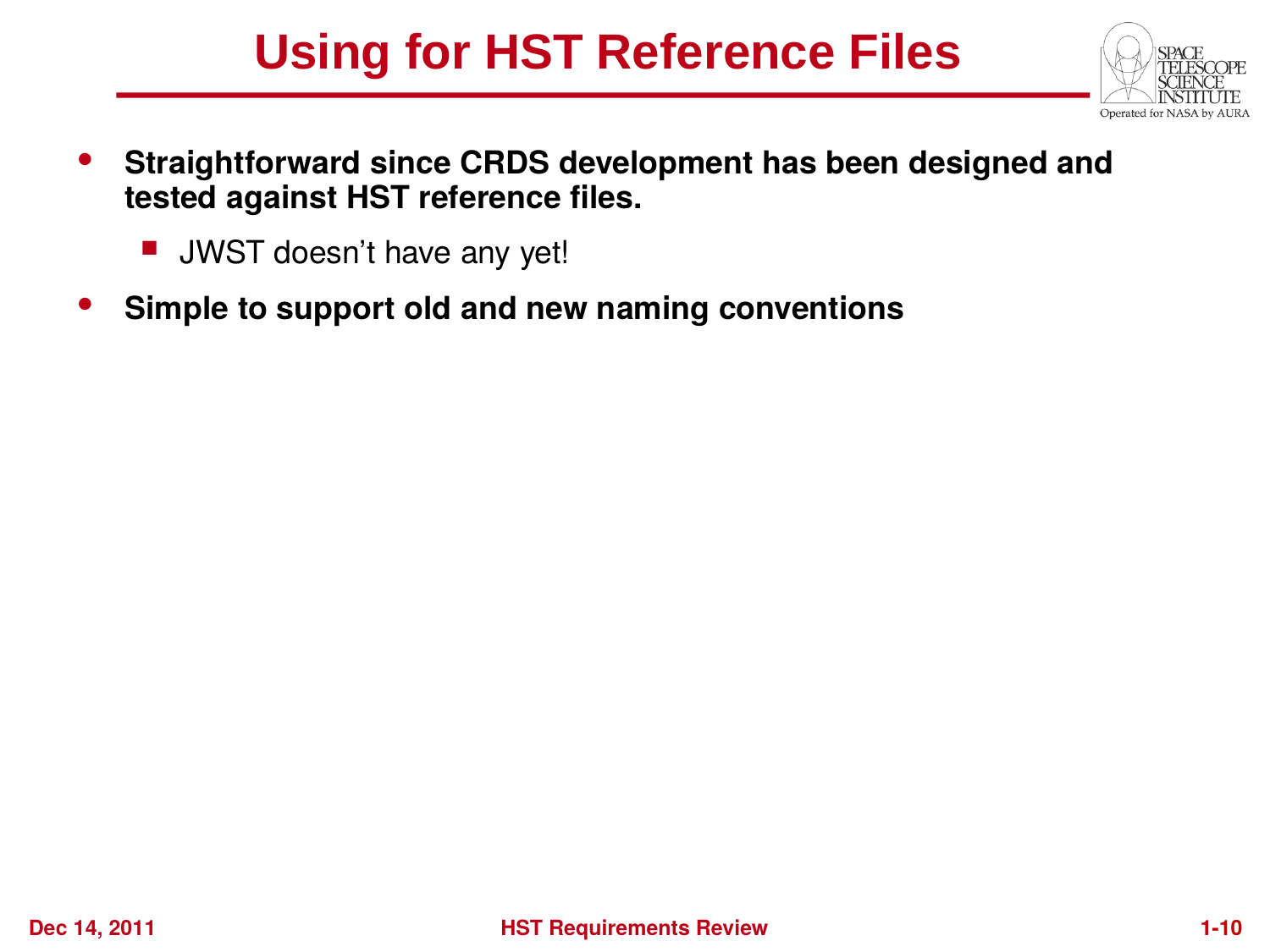

Using for HST Reference Files
Straightforward since CRDS development has been designed and  tested against HST reference files.
JWST doesn’t have any yet!
Simple to support old and new naming conventions

1-10

Dec 14, 2011
HST Requirements Review